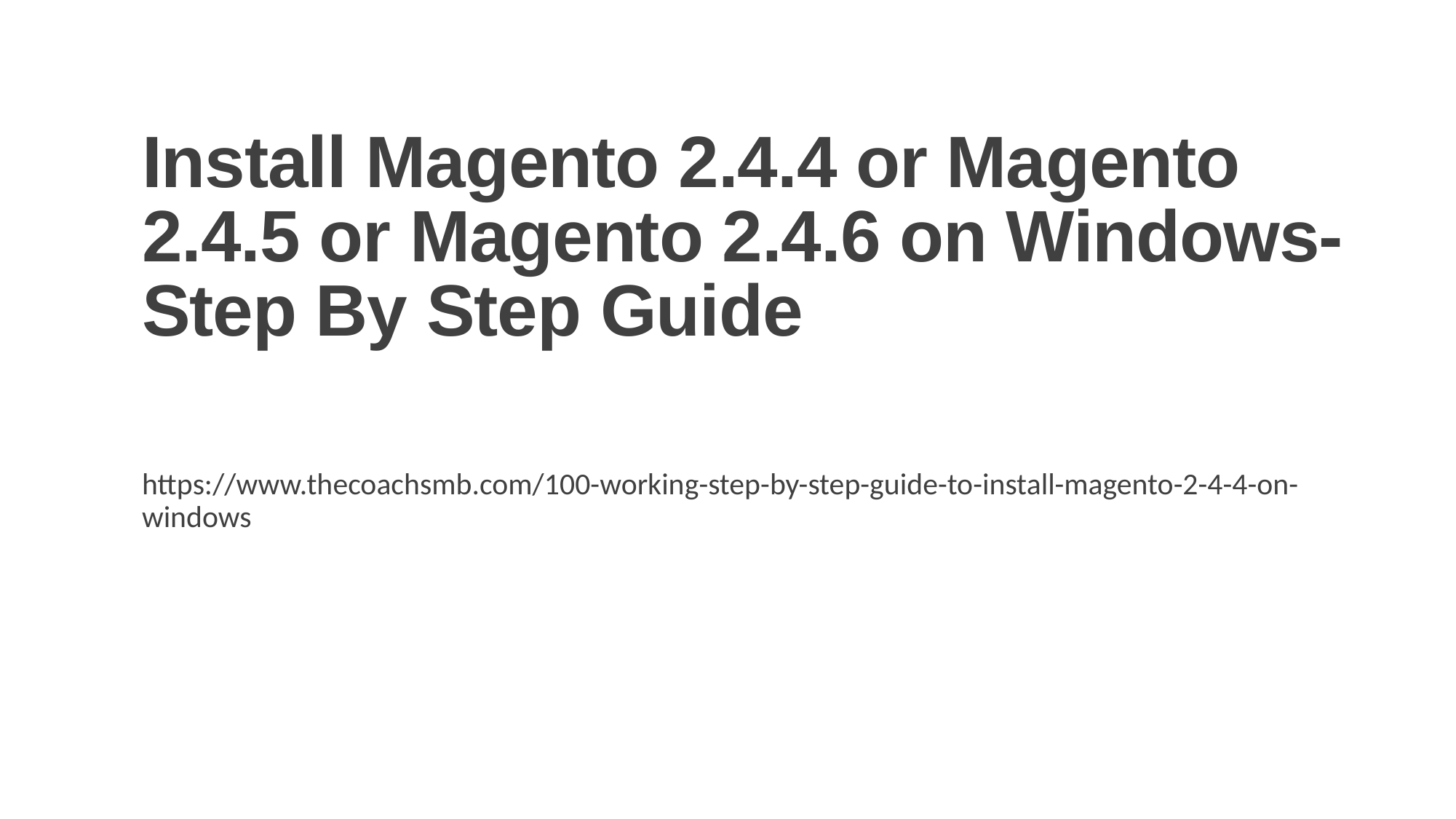

# Install Magento 2.4.4 or Magento 2.4.5 or Magento 2.4.6 on Windows- Step By Step Guide
https://www.thecoachsmb.com/100-working-step-by-step-guide-to-install-magento-2-4-4-on-windows